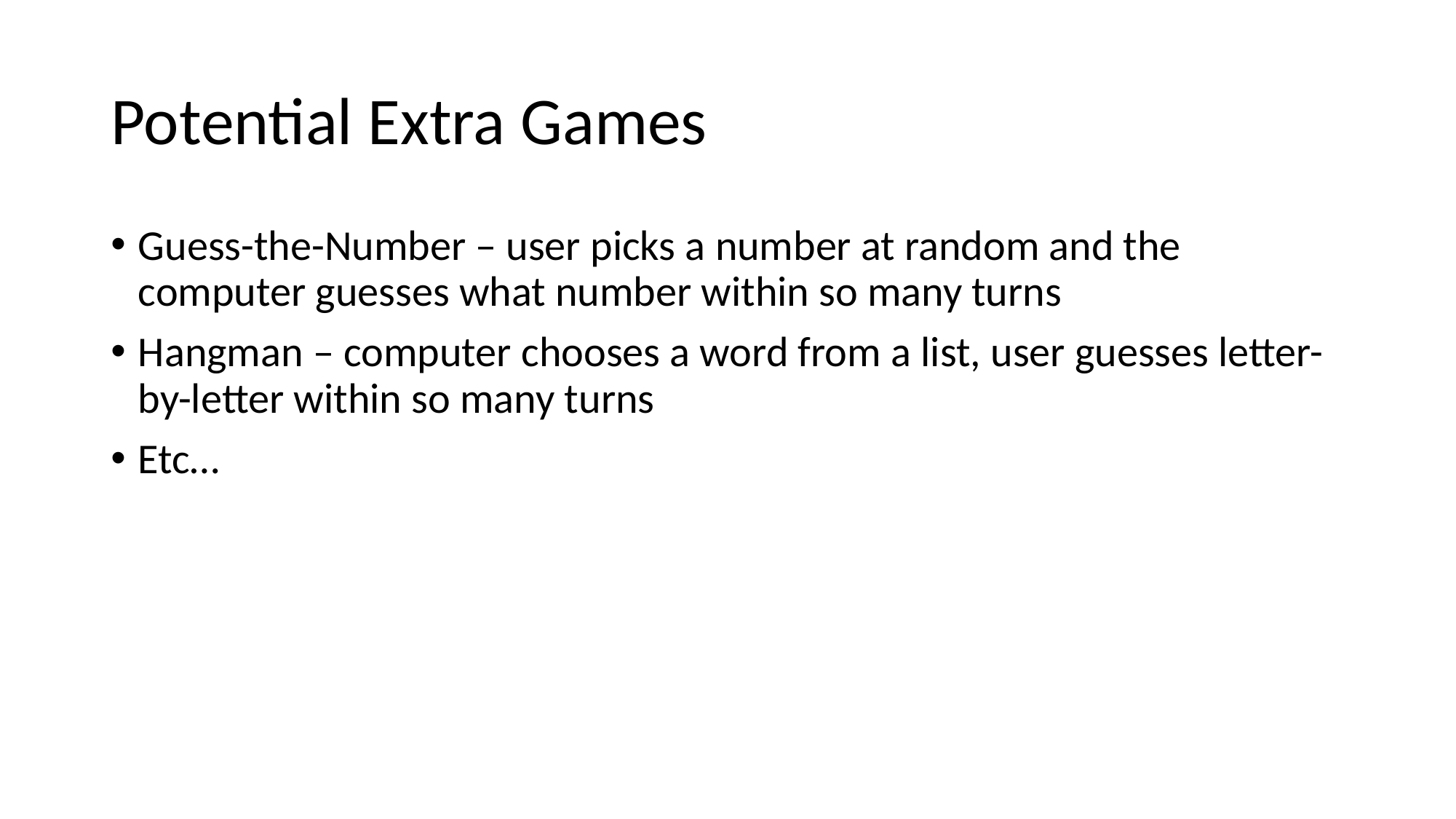

# Potential Extra Games
Guess-the-Number – user picks a number at random and the computer guesses what number within so many turns
Hangman – computer chooses a word from a list, user guesses letter-by-letter within so many turns
Etc…